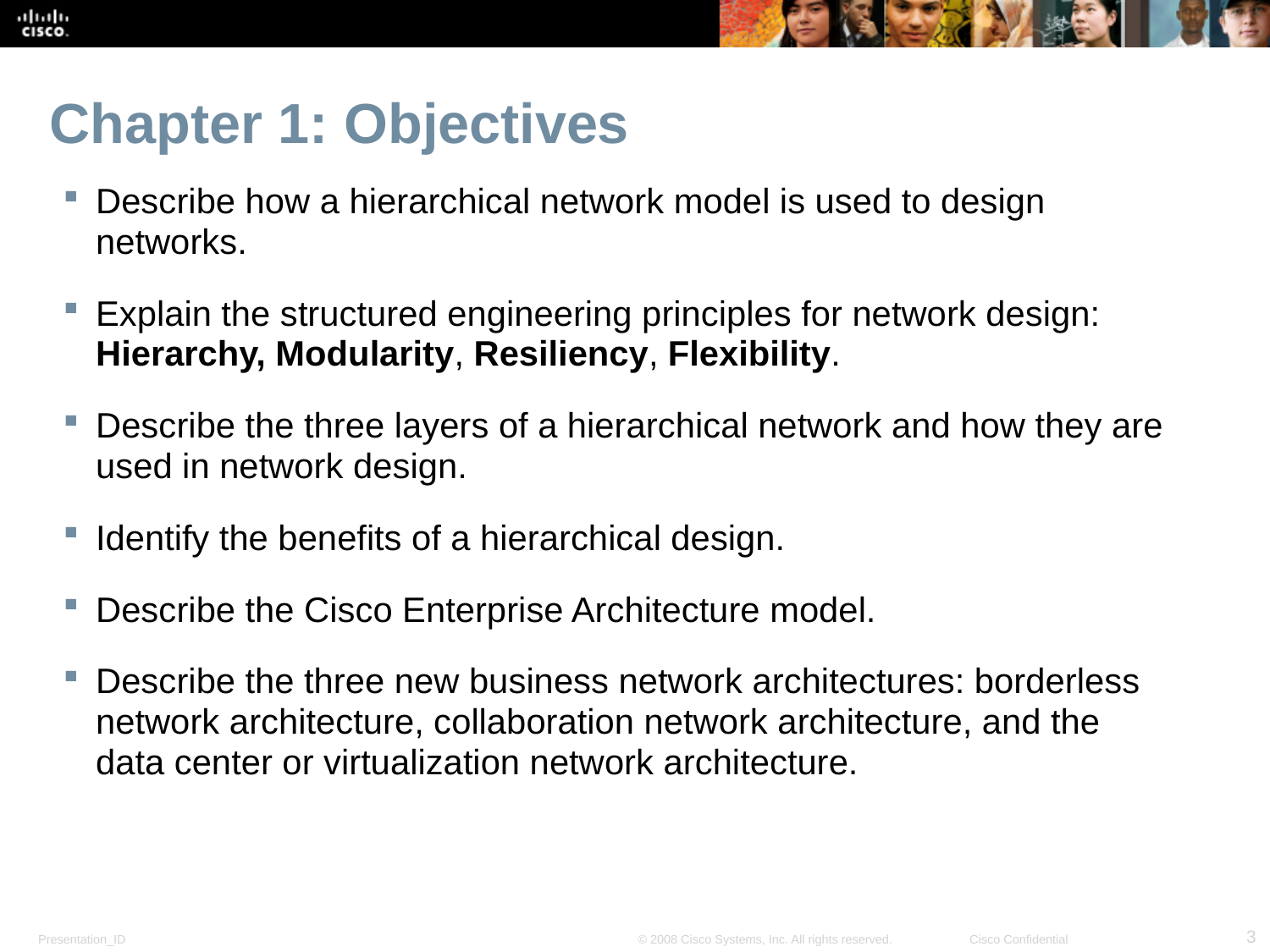

# Chapter 1: Objectives
Describe how a hierarchical network model is used to design networks.
Explain the structured engineering principles for network design: Hierarchy, Modularity, Resiliency, Flexibility.
Describe the three layers of a hierarchical network and how they are used in network design.
Identify the benefits of a hierarchical design.
Describe the Cisco Enterprise Architecture model.
Describe the three new business network architectures: borderless network architecture, collaboration network architecture, and the data center or virtualization network architecture.